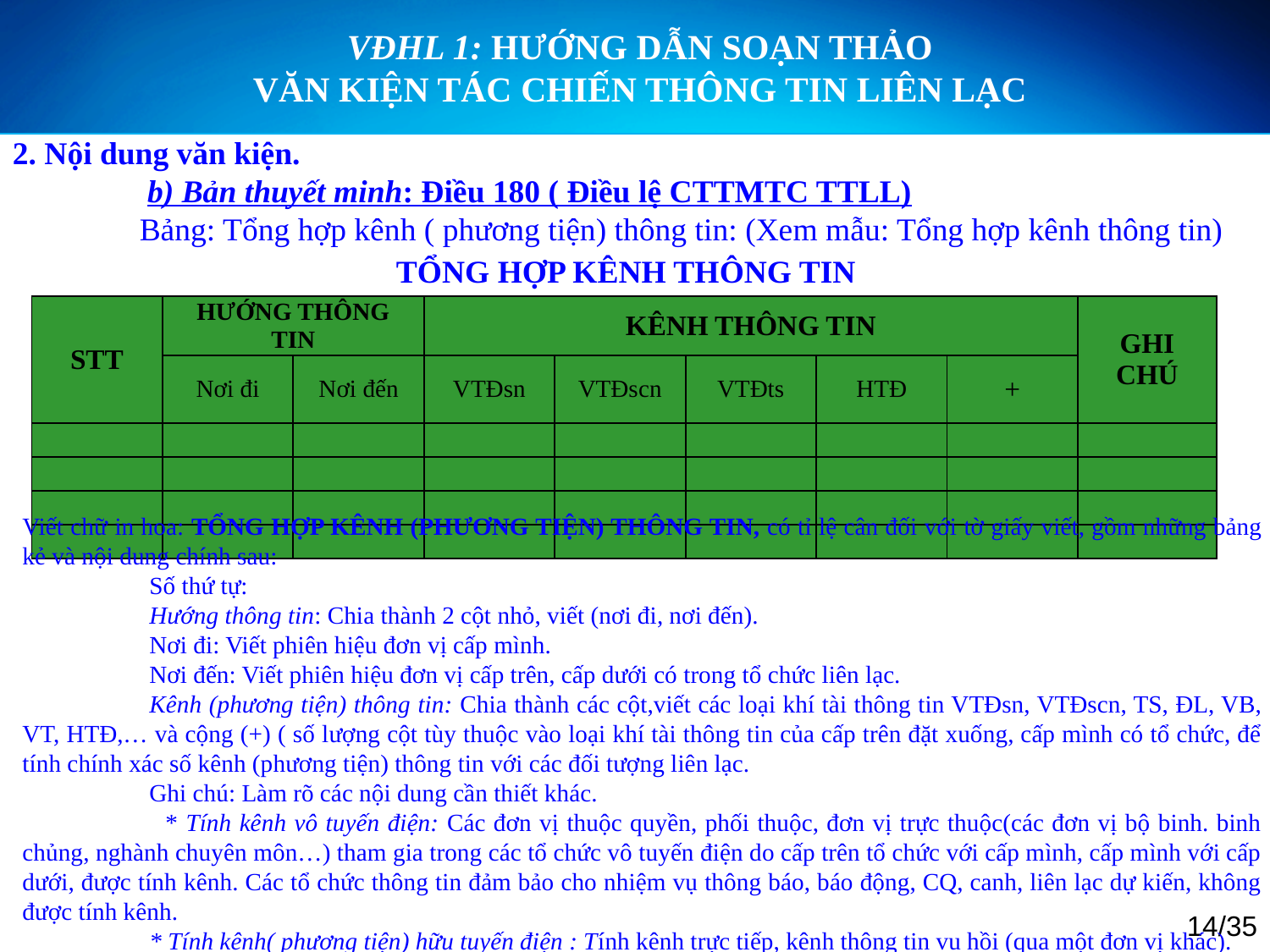

VĐHL 1: HƯỚNG DẪN SOẠN THẢO
VĂN KIỆN TÁC CHIẾN THÔNG TIN LIÊN LẠC
2. Nội dung văn kiện.
       	 b) Bản thuyết minh: Điều 180 ( Điều lệ CTTMTC TTLL)
	Bảng: Tổng hợp kênh ( phương tiện) thông tin: (Xem mẫu: Tổng hợp kênh thông tin)
TỔNG HỢP KÊNH THÔNG TIN
| STT | HƯỚNG THÔNG TIN |  | KÊNH THÔNG TIN |  |  |  |  | GHI CHÚ |
| --- | --- | --- | --- | --- | --- | --- | --- | --- |
|  | Nơi đi | Nơi đến | VTĐsn | VTĐscn | VTĐts | HTĐ | + |  |
|  |  |  |  |  |  |  |  |  |
|  |  |  |  |  |  |  |  |  |
|  |  |  |  |  |  |  |  |  |
|  |  |  |  |  |  |  |  |  |
Viết chữ in hoa: TỔNG HỢP KÊNH (PHƯƠNG TIỆN) THÔNG TIN, có tỉ lệ cân đối với tờ giấy viết, gồm những bảng kẻ và nội dung chính sau:
	Số thứ tự:
	Hướng thông tin: Chia thành 2 cột nhỏ, viết (nơi đi, nơi đến).
	Nơi đi: Viết phiên hiệu đơn vị cấp mình.
	Nơi đến: Viết phiên hiệu đơn vị cấp trên, cấp dưới có trong tổ chức liên lạc.
	Kênh (phương tiện) thông tin: Chia thành các cột,viết các loại khí tài thông tin VTĐsn, VTĐscn, TS, ĐL, VB, VT, HTĐ,… và cộng (+) ( số lượng cột tùy thuộc vào loại khí tài thông tin của cấp trên đặt xuống, cấp mình có tổ chức, để tính chính xác số kênh (phương tiện) thông tin với các đối tượng liên lạc.
	Ghi chú: Làm rõ các nội dung cần thiết khác.
	  * Tính kênh vô tuyến điện: Các đơn vị thuộc quyền, phối thuộc, đơn vị trực thuộc(các đơn vị bộ binh. binh chủng, nghành chuyên môn…) tham gia trong các tổ chức vô tuyến điện do cấp trên tổ chức với cấp mình, cấp mình với cấp dưới, được tính kênh. Các tổ chức thông tin đảm bảo cho nhiệm vụ thông báo, báo động, CQ, canh, liên lạc dự kiến, không được tính kênh.
	* Tính kênh( phương tiện) hữu tuyến điện : Tính kênh trực tiếp, kênh thông tin vu hồi (qua một đơn vị khác).
14/35